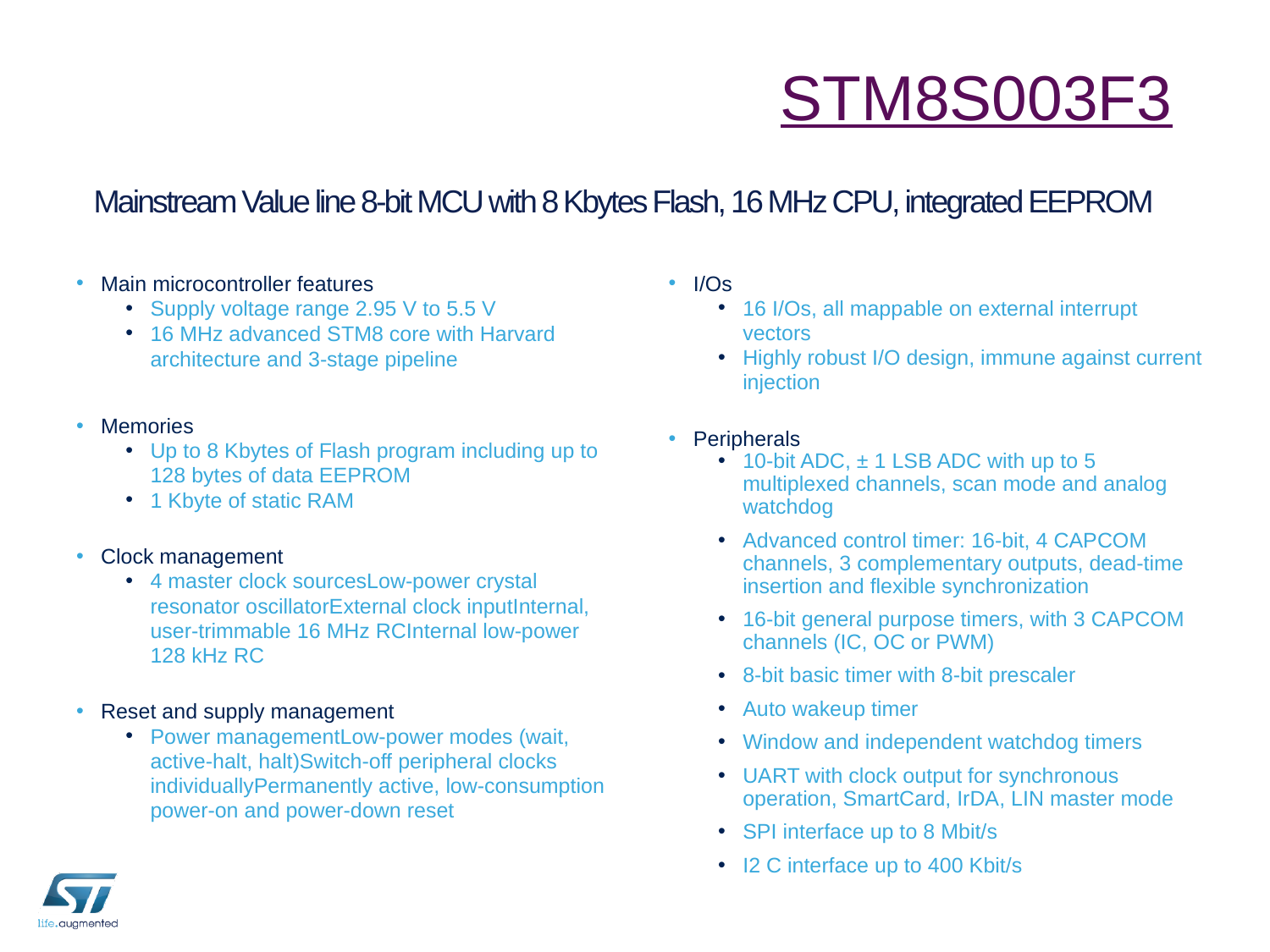

# STM8S003F3
Mainstream Value line 8-bit MCU with 8 Kbytes Flash, 16 MHz CPU, integrated EEPROM
Main microcontroller features
Supply voltage range 2.95 V to 5.5 V
16 MHz advanced STM8 core with Harvard architecture and 3-stage pipeline
Memories
Up to 8 Kbytes of Flash program including up to 128 bytes of data EEPROM
1 Kbyte of static RAM
Clock management
4 master clock sourcesLow-power crystal resonator oscillatorExternal clock inputInternal, user-trimmable 16 MHz RCInternal low-power 128 kHz RC
Reset and supply management
Power managementLow-power modes (wait, active-halt, halt)Switch-off peripheral clocks individuallyPermanently active, low-consumption power-on and power-down reset

I/Os
16 I/Os, all mappable on external interrupt vectors
Highly robust I/O design, immune against current injection
Peripherals
10-bit ADC, ± 1 LSB ADC with up to 5 multiplexed channels, scan mode and analog watchdog
Advanced control timer: 16-bit, 4 CAPCOM channels, 3 complementary outputs, dead-time insertion and flexible synchronization
16-bit general purpose timers, with 3 CAPCOM channels (IC, OC or PWM)
8-bit basic timer with 8-bit prescaler
Auto wakeup timer
Window and independent watchdog timers
UART with clock output for synchronous operation, SmartCard, IrDA, LIN master mode
SPI interface up to 8 Mbit/s
I2 C interface up to 400 Kbit/s